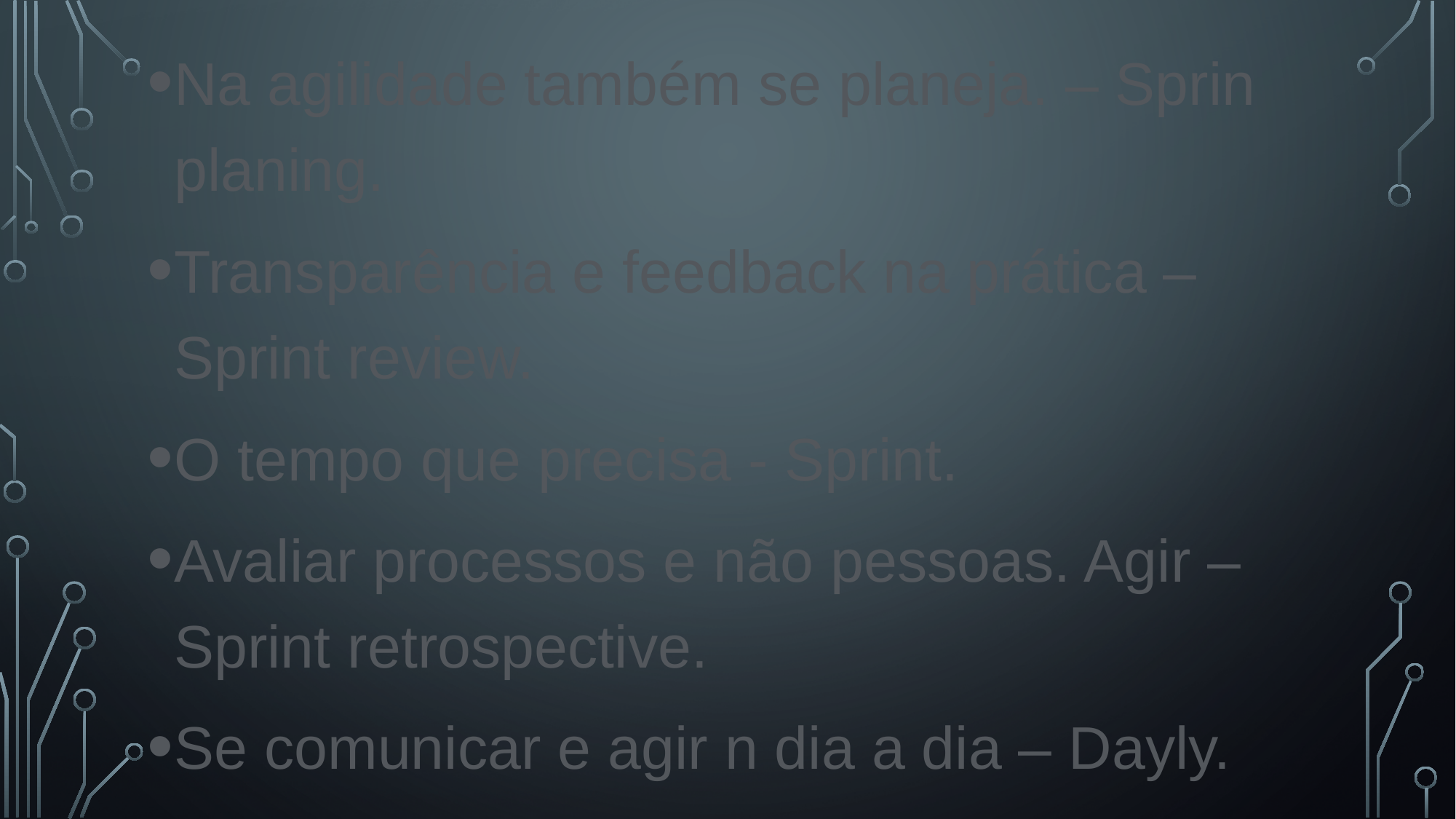

Na agilidade também se planeja. – Sprin planing.
Transparência e feedback na prática – Sprint review.
O tempo que precisa - Sprint.
Avaliar processos e não pessoas. Agir – Sprint retrospective.
Se comunicar e agir n dia a dia – Dayly.